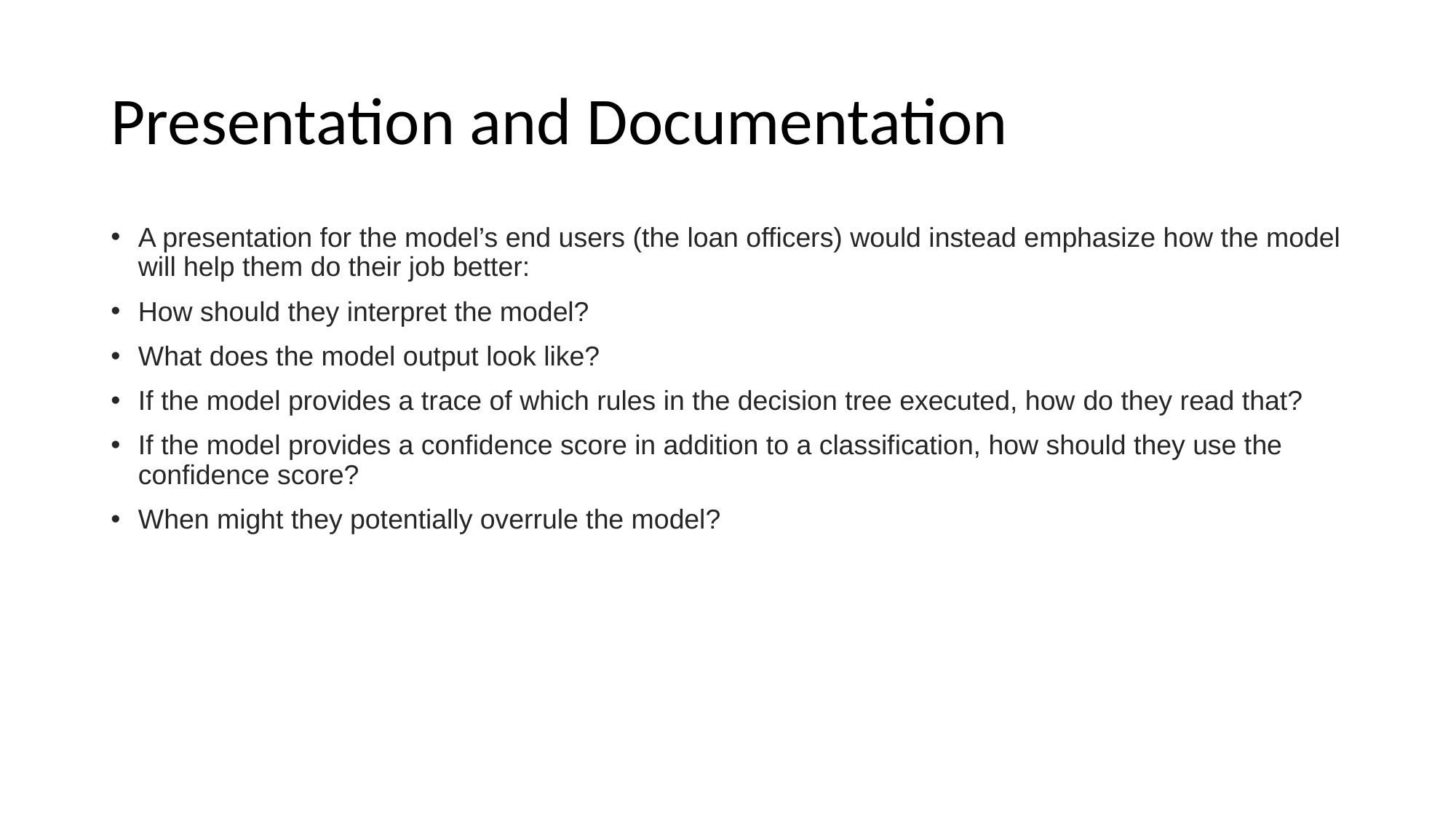

# Presentation and Documentation
A presentation for the model’s end users (the loan officers) would instead emphasize how the model will help them do their job better:
How should they interpret the model?
What does the model output look like?
If the model provides a trace of which rules in the decision tree executed, how do they read that?
If the model provides a confidence score in addition to a classification, how should they use the confidence score?
When might they potentially overrule the model?